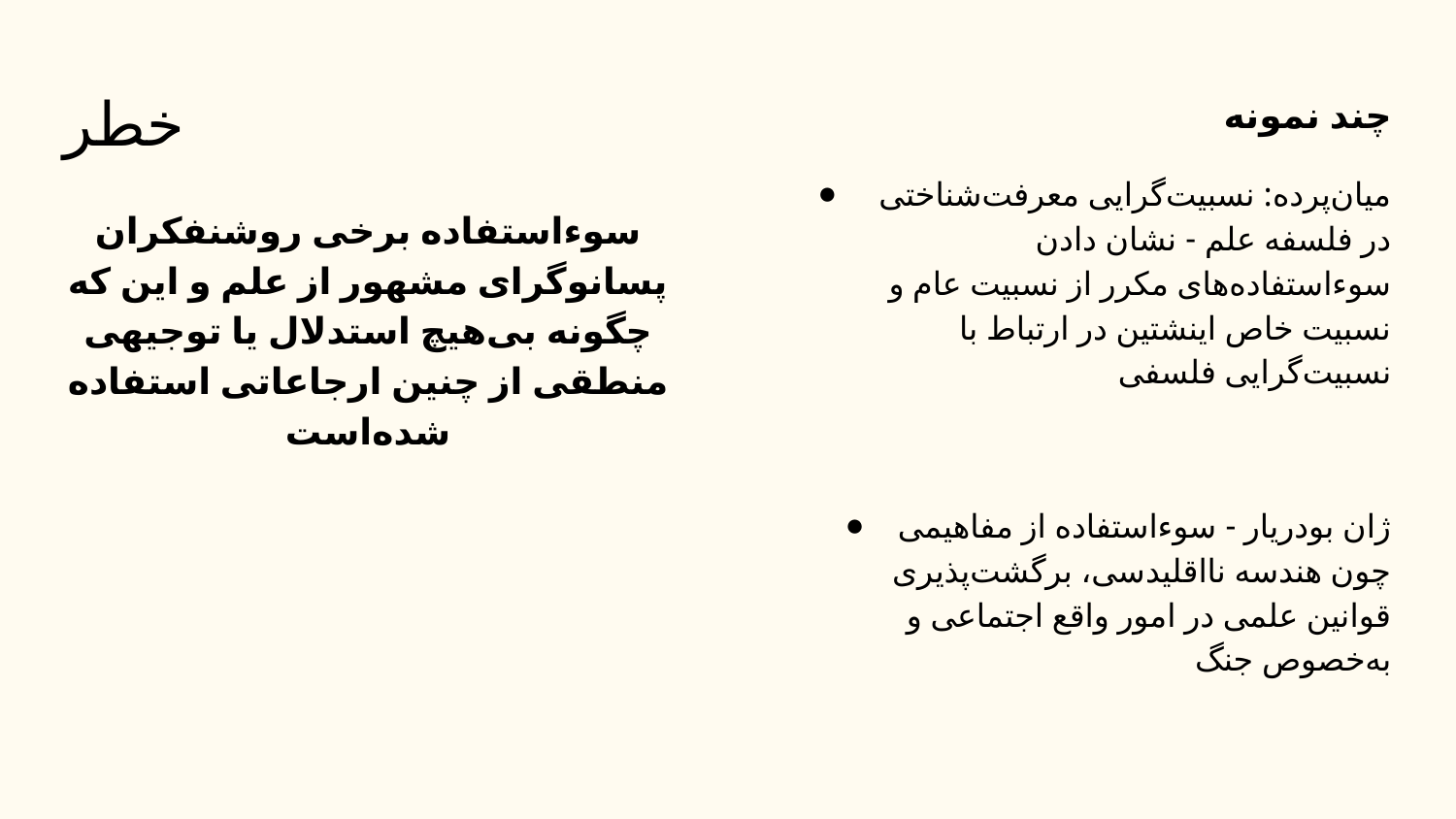

# خطر
چند نمونه
 میان‌پرده: نسبیت‌گرایی معرفت‌شناختی در فلسفه علم - نشان دادن سوءاستفاده‌های مکرر از نسبیت عام و نسبیت خاص اینشتین در ارتباط با نسبیت‌گرایی فلسفی

ژان بودریار - سوءاستفاده از مفاهیمی چون هندسه نااقلیدسی، برگشت‌پذیری قوانین علمی در امور واقع اجتماعی و به‌خصوص جنگ

سوءاستفاده برخی روشنفکران پسانوگرای مشهور از علم و این که چگونه بی‌هیچ استدلال یا توجیهی منطقی از چنین ارجاعاتی استفاده شده‌است